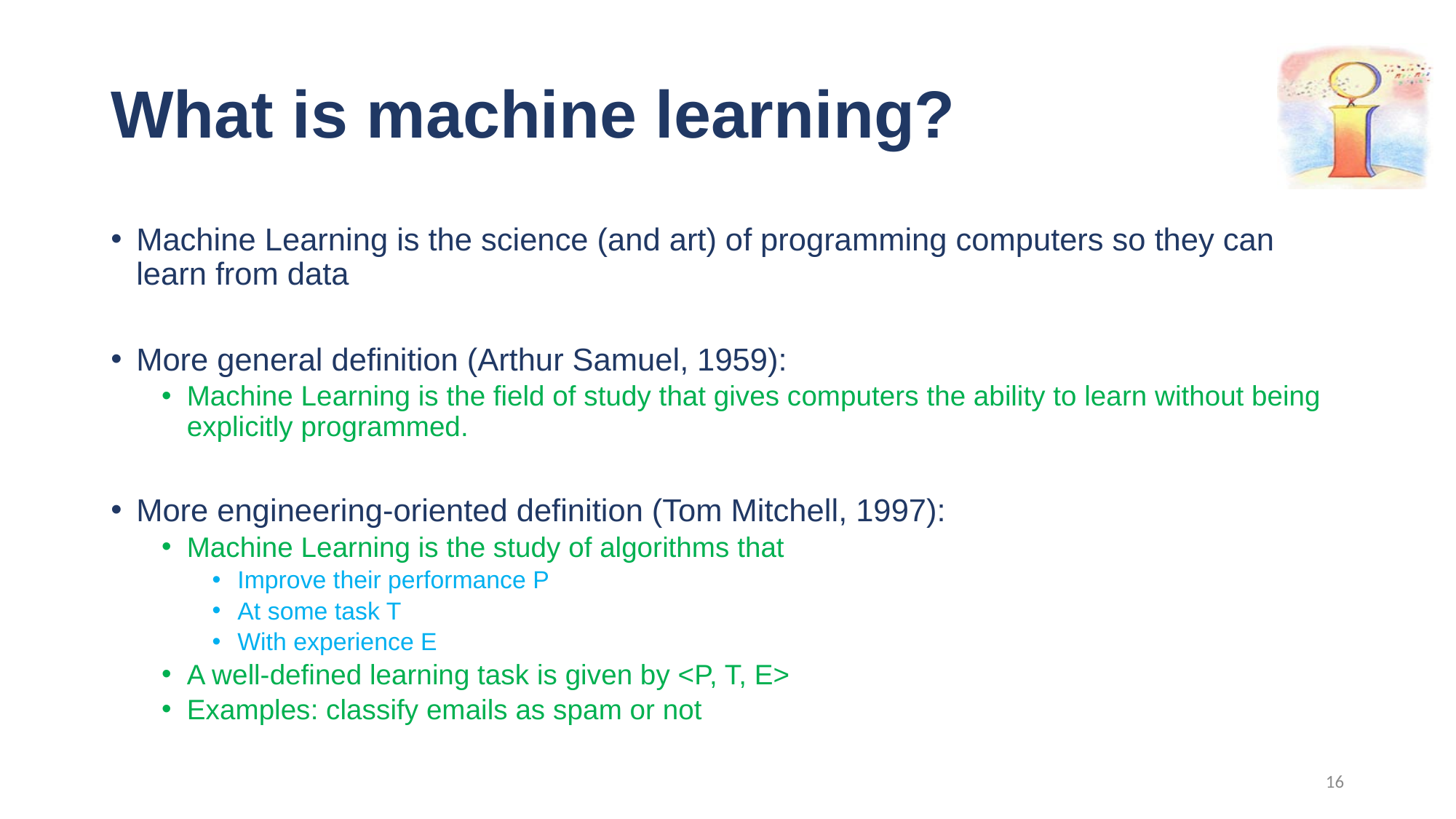

# What is machine learning?
Machine Learning is the science (and art) of programming computers so they can learn from data

More general definition (Arthur Samuel, 1959):
Machine Learning is the field of study that gives computers the ability to learn without being explicitly programmed.

More engineering-oriented definition (Tom Mitchell, 1997):
Machine Learning is the study of algorithms that
Improve their performance P
At some task T
With experience E
A well-defined learning task is given by <P, T, E>
Examples: classify emails as spam or not
16